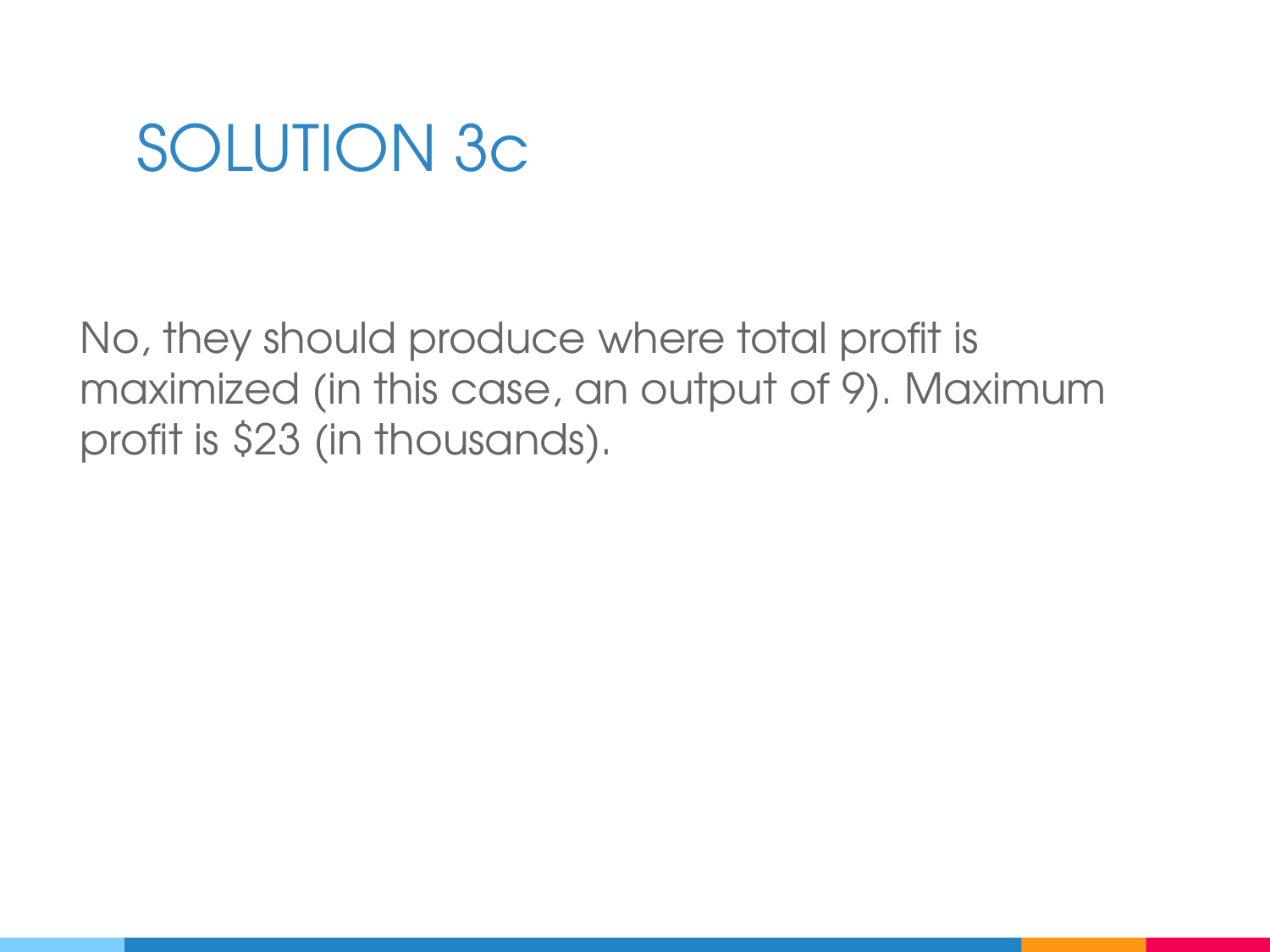

# SOLUTION 3c

No, they should produce where total profit is maximized (in this case, an output of 9). Maximum profit is $23 (in thousands).